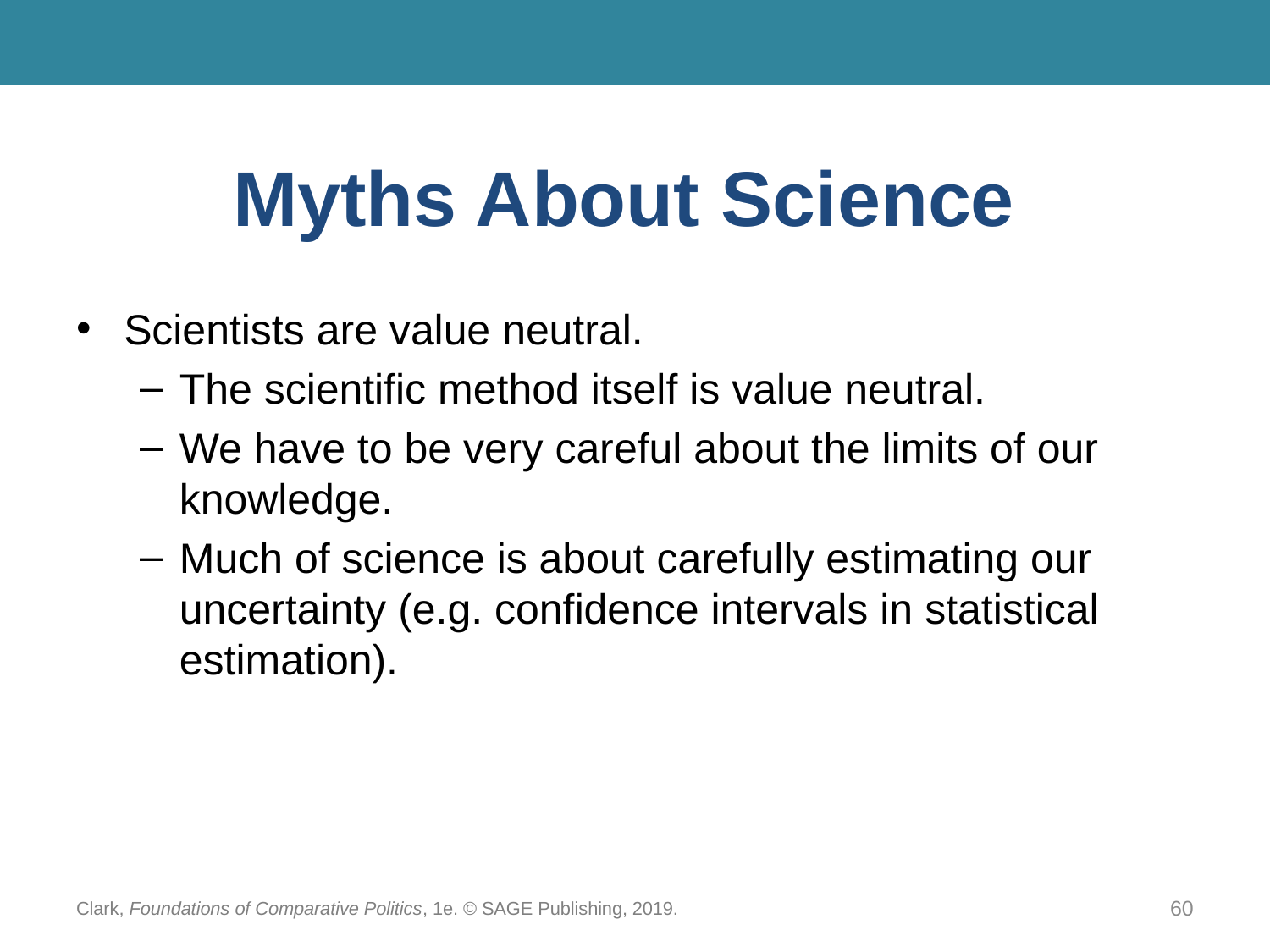

# Myths About Science
Scientists are value neutral.
The scientific method itself is value neutral.
We have to be very careful about the limits of our knowledge.
Much of science is about carefully estimating our uncertainty (e.g. confidence intervals in statistical estimation).

Clark, Foundations of Comparative Politics, 1e. © SAGE Publishing, 2019.
60